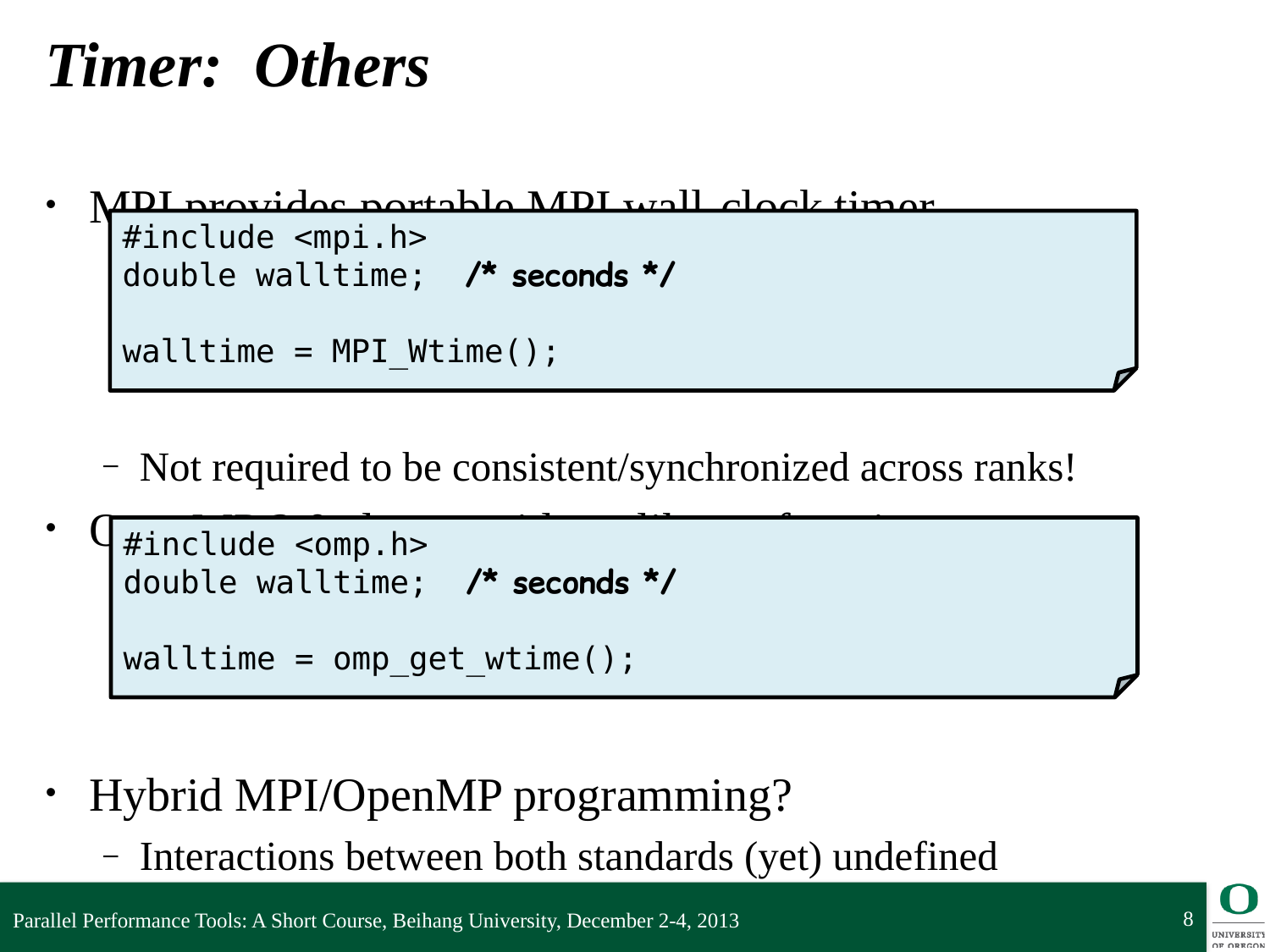

# Timer:  Others
MPI provides portable MPI wall-clock timer

Not required to be consistent/synchronized across ranks!
OpenMP 2.0 also provides a library function

Hybrid MPI/OpenMP programming?
Interactions between both standards (yet) undefined
#include <mpi.h>
double walltime;  /* seconds */

walltime = MPI_Wtime();
#include <omp.h>
double walltime;  /* seconds */

walltime = omp_get_wtime();
8
Parallel Performance Tools: A Short Course, Beihang University, December 2-4, 2013